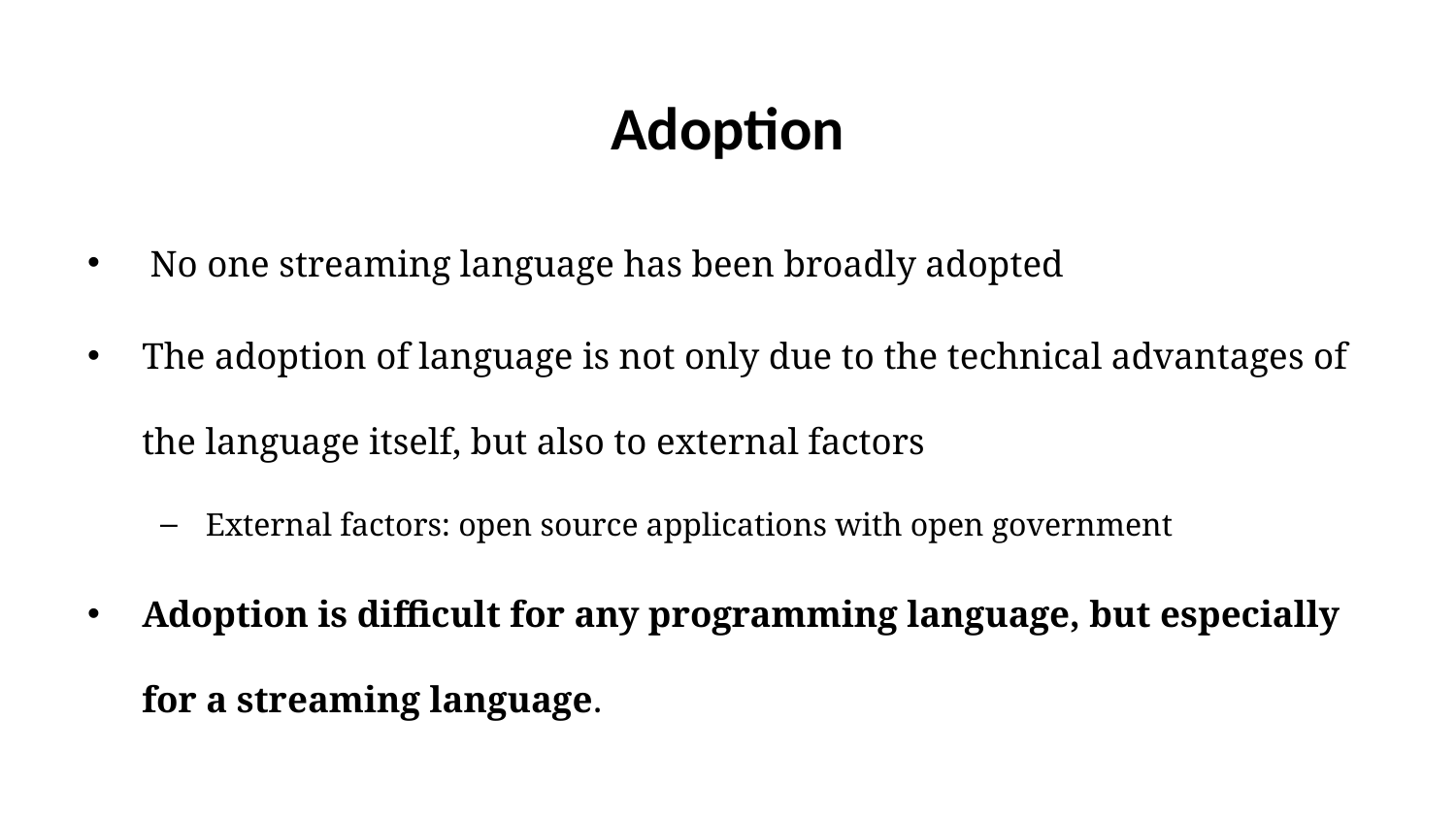

# Adoption
 No one streaming language has been broadly adopted
The adoption of language is not only due to the technical advantages of the language itself, but also to external factors
External factors: open source applications with open government
Adoption is difficult for any programming language, but especially for a streaming language.